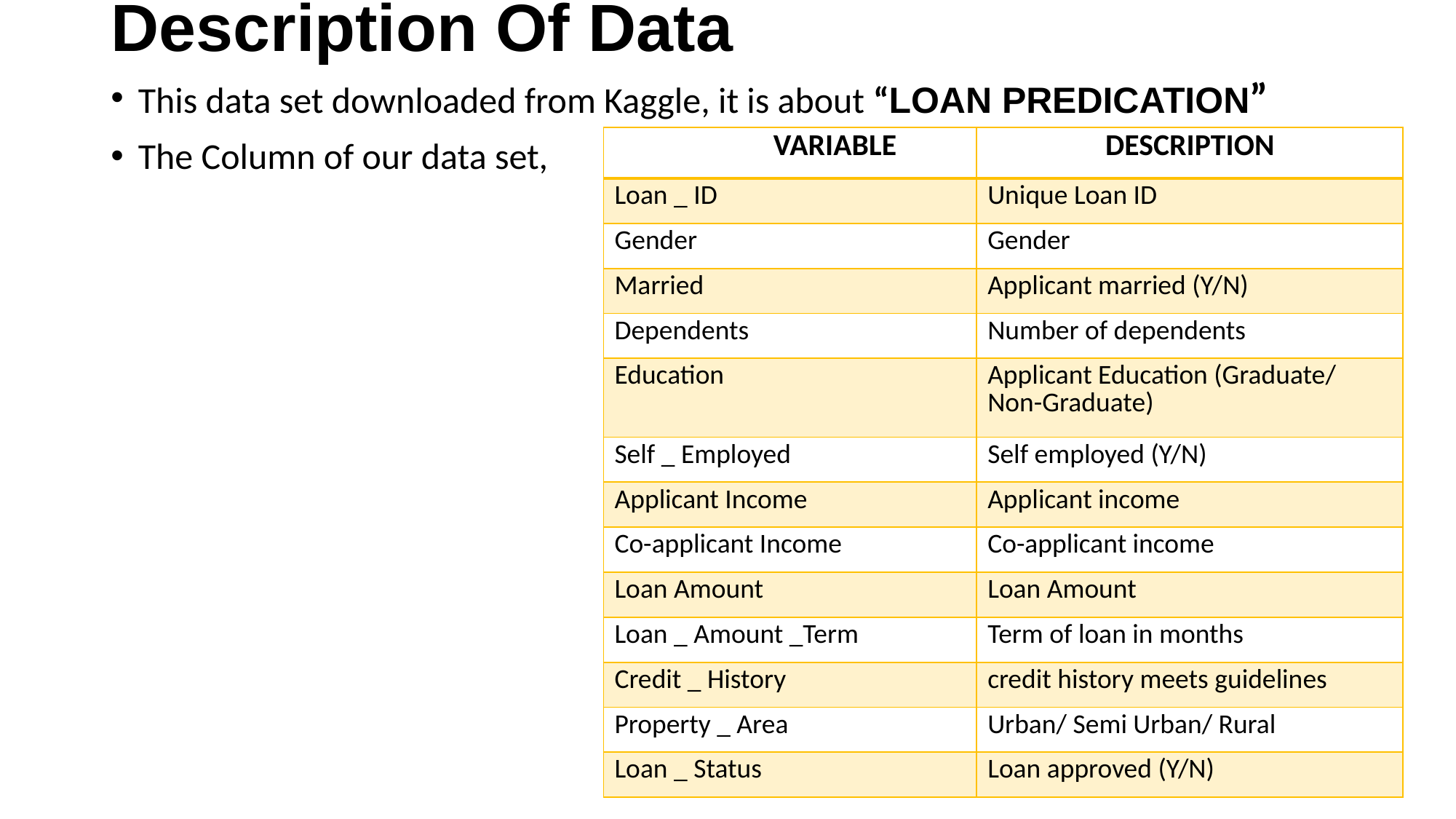

# Description Of Data
This data set downloaded from Kaggle, it is about “LOAN PREDICATION”
The Column of our data set,

| VARIABLE | DESCRIPTION |
| --- | --- |
| Loan \_ ID | Unique Loan ID |
| Gender | Gender |
| Married | Applicant married (Y/N) |
| Dependents | Number of dependents |
| Education | Applicant Education (Graduate/ Non-Graduate) |
| Self \_ Employed | Self employed (Y/N) |
| Applicant Income | Applicant income |
| Co-applicant Income | Co-applicant income |
| Loan Amount | Loan Amount |
| Loan \_ Amount \_Term | Term of loan in months |
| Credit \_ History | credit history meets guidelines |
| Property \_ Area | Urban/ Semi Urban/ Rural |
| Loan \_ Status | Loan approved (Y/N) |